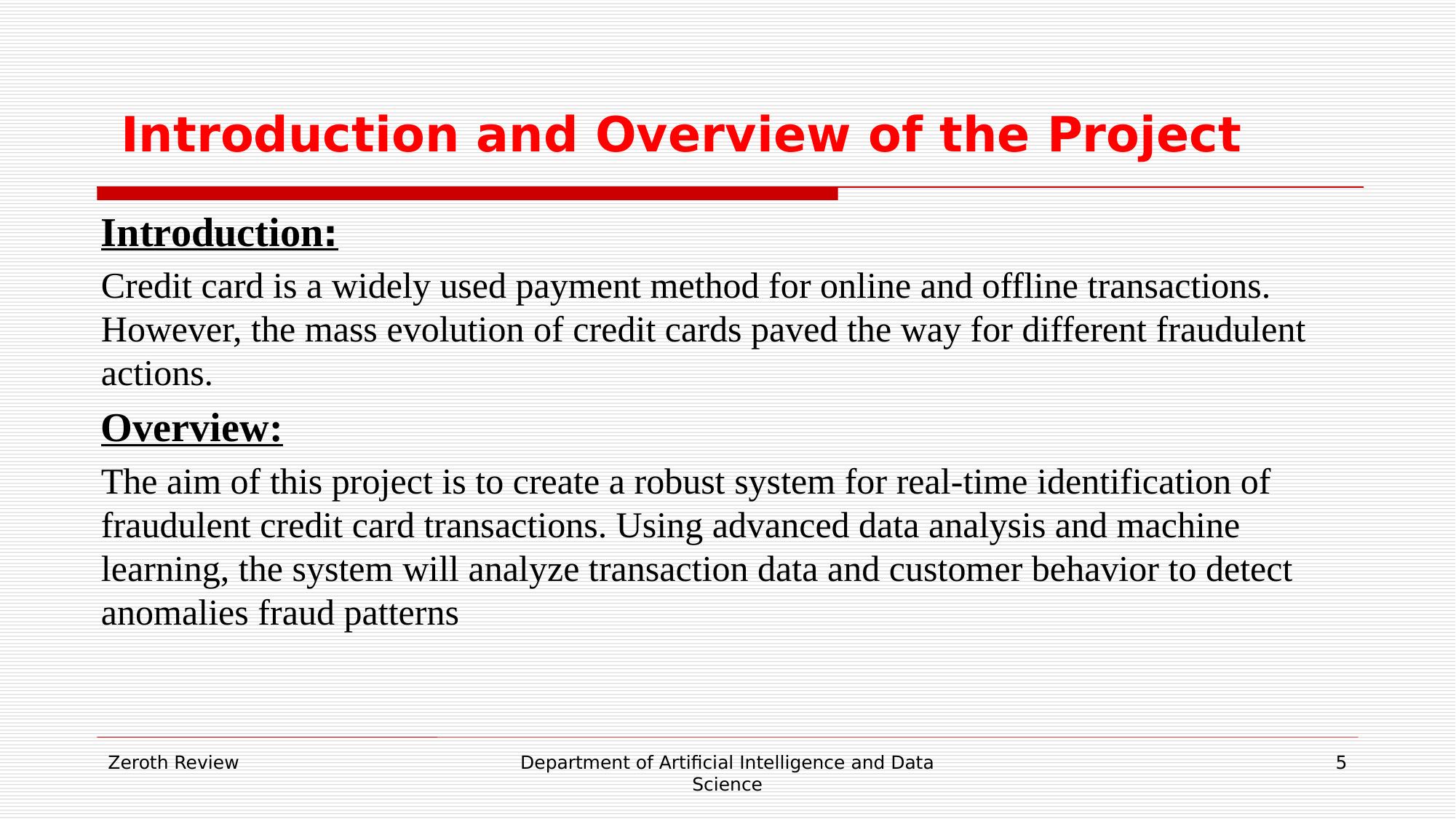

# Introduction and Overview of the Project
Introduction:
Credit card is a widely used payment method for online and offline transactions. However, the mass evolution of credit cards paved the way for different fraudulent actions.
Overview:
The aim of this project is to create a robust system for real-time identification of fraudulent credit card transactions. Using advanced data analysis and machine learning, the system will analyze transaction data and customer behavior to detect anomalies fraud patterns
Zeroth Review
Department of Artificial Intelligence and Data Science
5